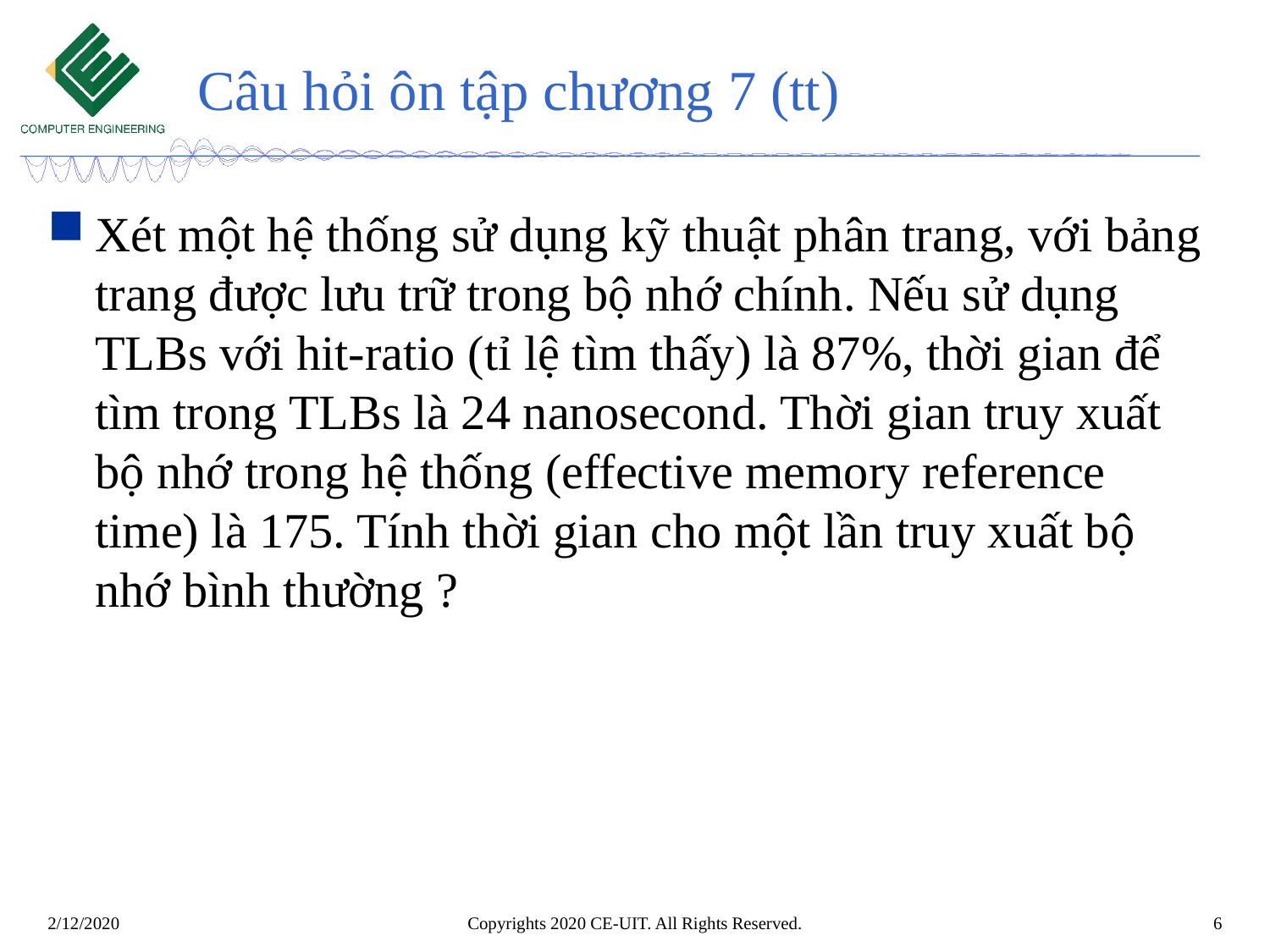

# Câu hỏi ôn tập chương 7 (tt)
Xét một hệ thống sử dụng kỹ thuật phân trang, với bảng trang được lưu trữ trong bộ nhớ chính. Nếu sử dụng TLBs với hit-ratio (tỉ lệ tìm thấy) là 87%, thời gian để tìm trong TLBs là 24 nanosecond. Thời gian truy xuất bộ nhớ trong hệ thống (effective memory reference time) là 175. Tính thời gian cho một lần truy xuất bộ nhớ bình thường ?
Copyrights 2020 CE-UIT. All Rights Reserved.
6
2/12/2020